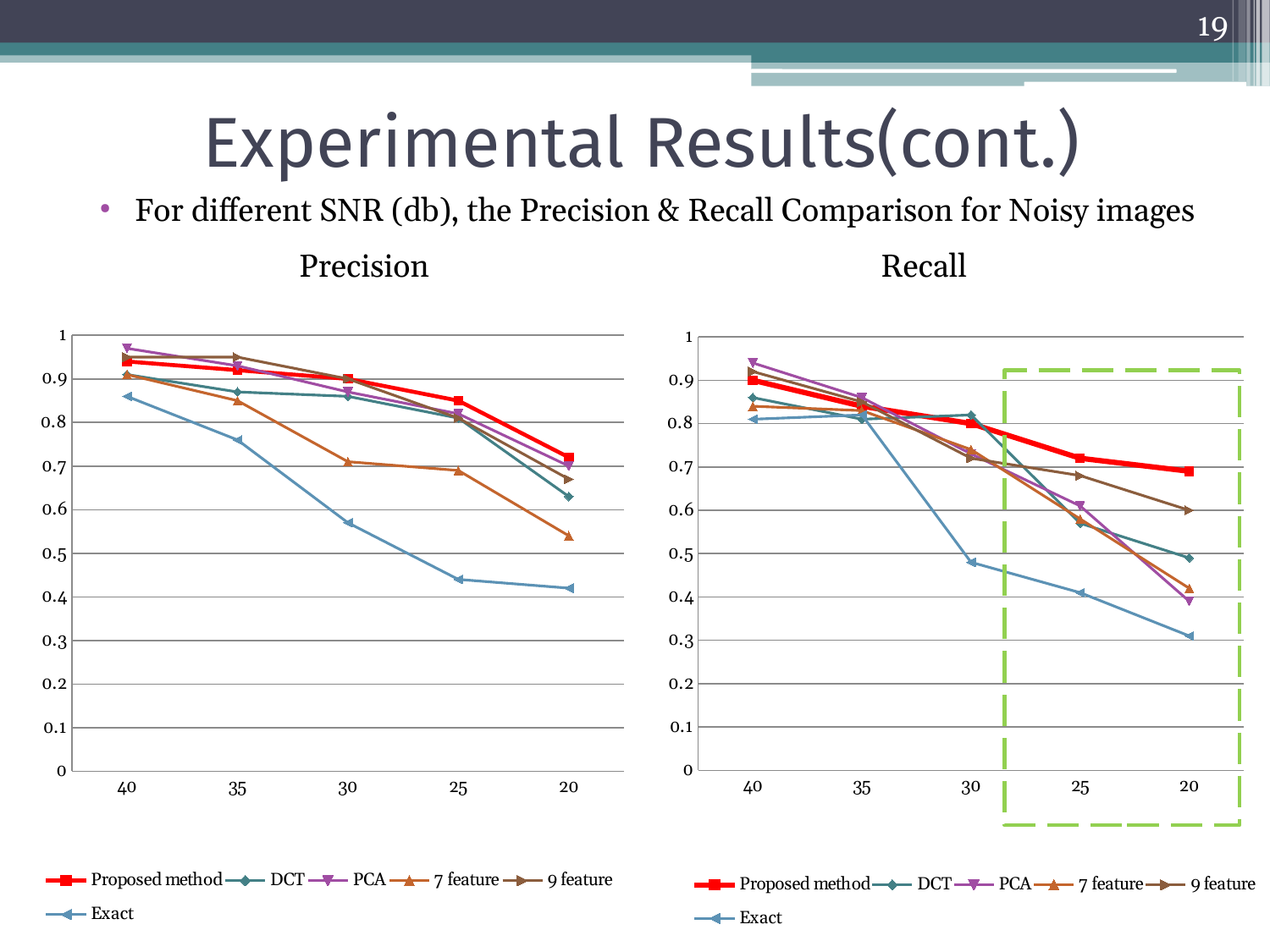

19
# Experimental Results(cont.)
For different SNR (db), the Precision & Recall Comparison for Noisy images

Recall
Precision

### Chart

| Category | Proposed method | DCT | PCA | 7 feature | 9 feature | Exact |
|---|---|---|---|---|---|---|
| 40 | 0.94 | 0.91 | 0.97 | 0.91 | 0.95 | 0.86 |
| 35 | 0.92 | 0.87 | 0.93 | 0.85 | 0.95 | 0.76 |
| 30 | 0.9 | 0.86 | 0.87 | 0.71 | 0.9 | 0.57 |
| 25 | 0.85 | 0.81 | 0.82 | 0.69 | 0.81 | 0.44 |
| 20 | 0.72 | 0.63 | 0.7 | 0.54 | 0.67 | 0.42 |

### Chart

| Category | Proposed method | DCT | PCA | 7 feature | 9 feature | Exact |
|---|---|---|---|---|---|---|
| 40 | 0.9 | 0.86 | 0.94 | 0.84 | 0.92 | 0.81 |
| 35 | 0.84 | 0.81 | 0.86 | 0.83 | 0.85 | 0.82 |
| 30 | 0.8 | 0.82 | 0.73 | 0.74 | 0.72 | 0.48 |
| 25 | 0.72 | 0.57 | 0.61 | 0.58 | 0.68 | 0.41 |
| 20 | 0.69 | 0.49 | 0.39 | 0.42 | 0.6 | 0.31 |